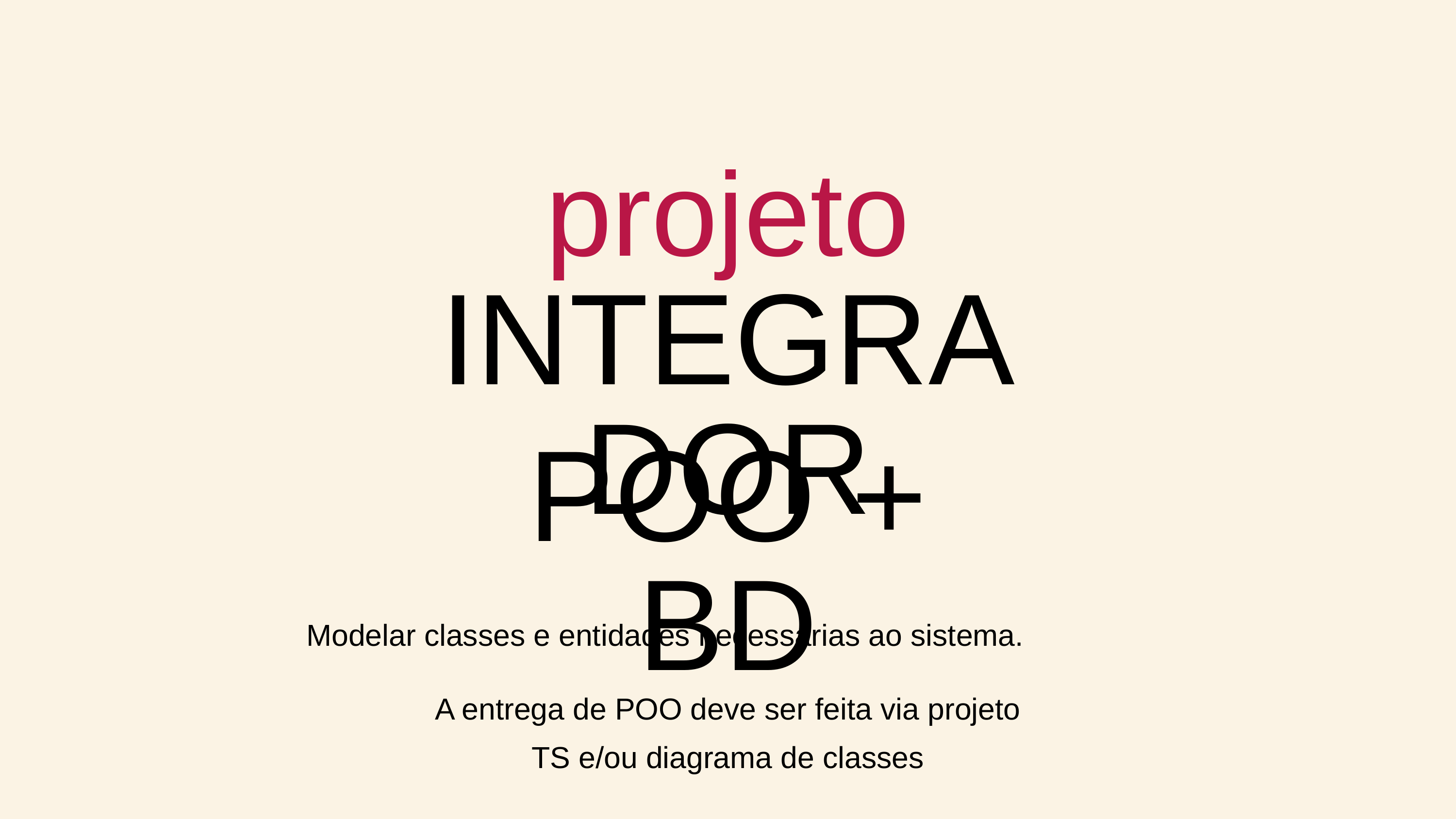

projeto
INTEGRADOR
POO + BD
Modelar classes e entidades necessárias ao sistema.
A entrega de POO deve ser feita via projeto TS e/ou diagrama de classes